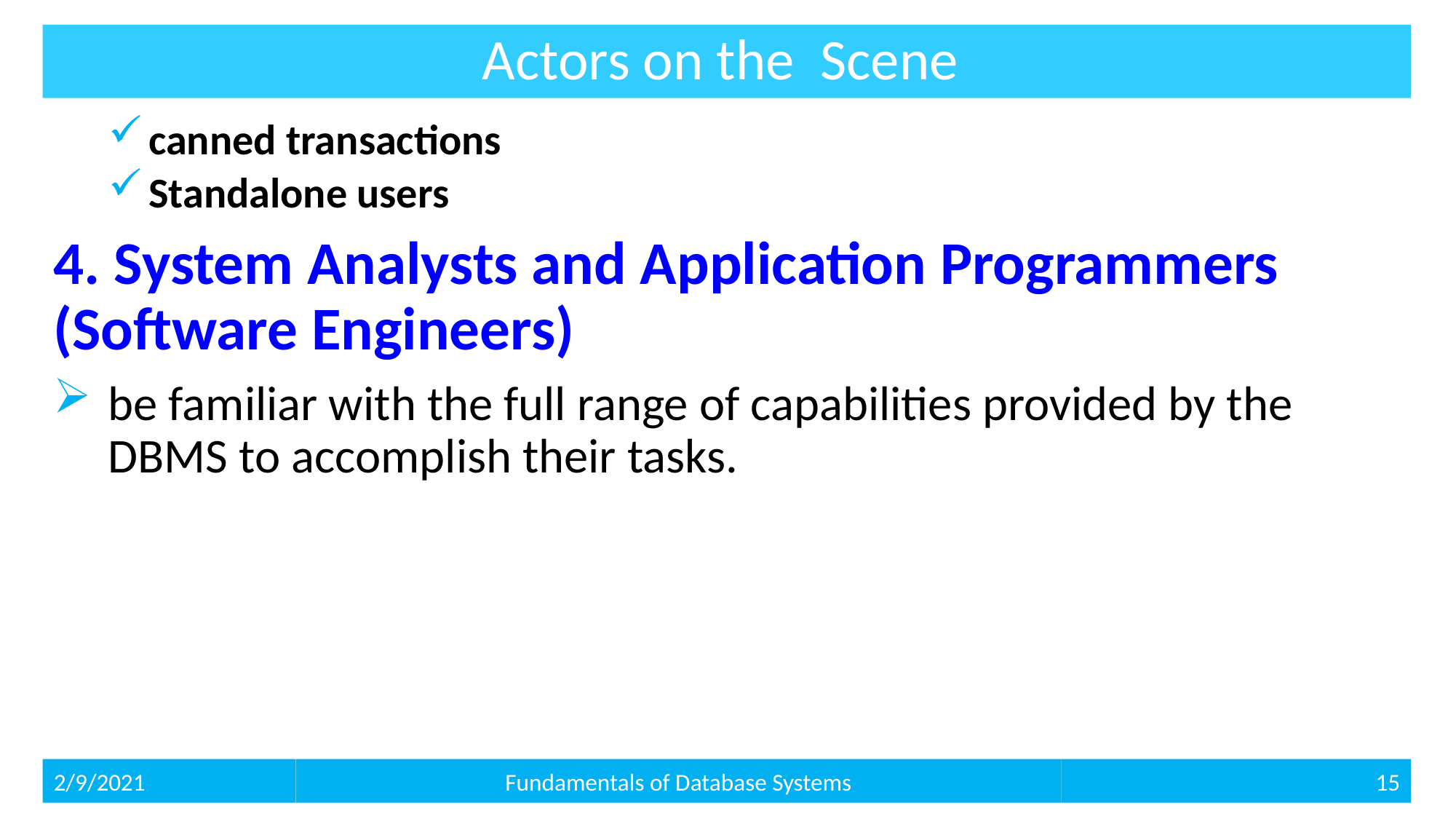

# Actors on the  Scene
canned transactions
Standalone users
4. System Analysts and Application Programmers (Software Engineers)
be familiar with the full range of capabilities provided by the DBMS to accomplish their tasks.

15
2/9/2021
Fundamentals of Database Systems